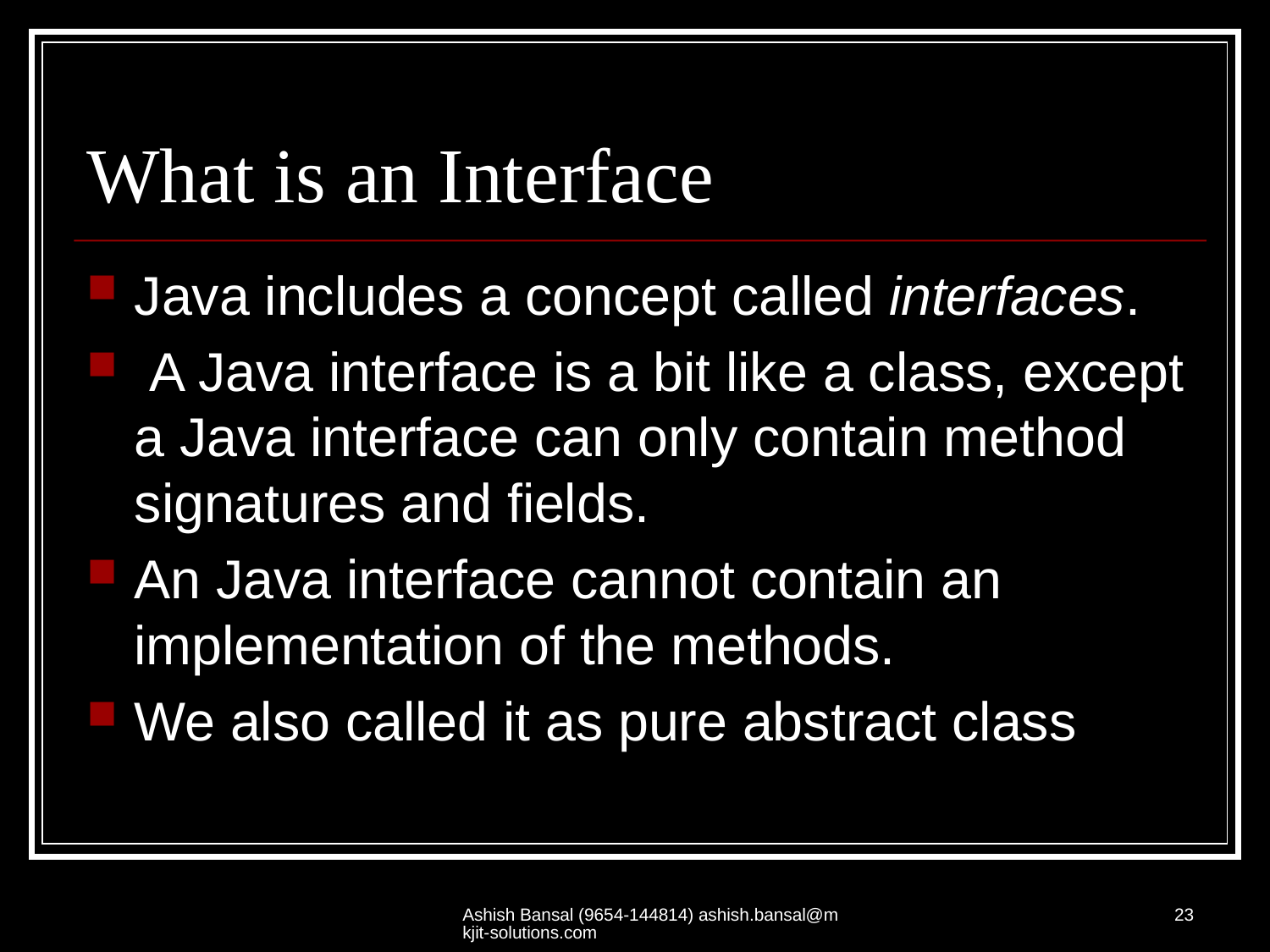

# What is an Interface
Java includes a concept called interfaces.
 A Java interface is a bit like a class, except a Java interface can only contain method signatures and fields.
An Java interface cannot contain an implementation of the methods.
We also called it as pure abstract class
Ashish Bansal (9654-144814) ashish.bansal@mkjit-solutions.com
23